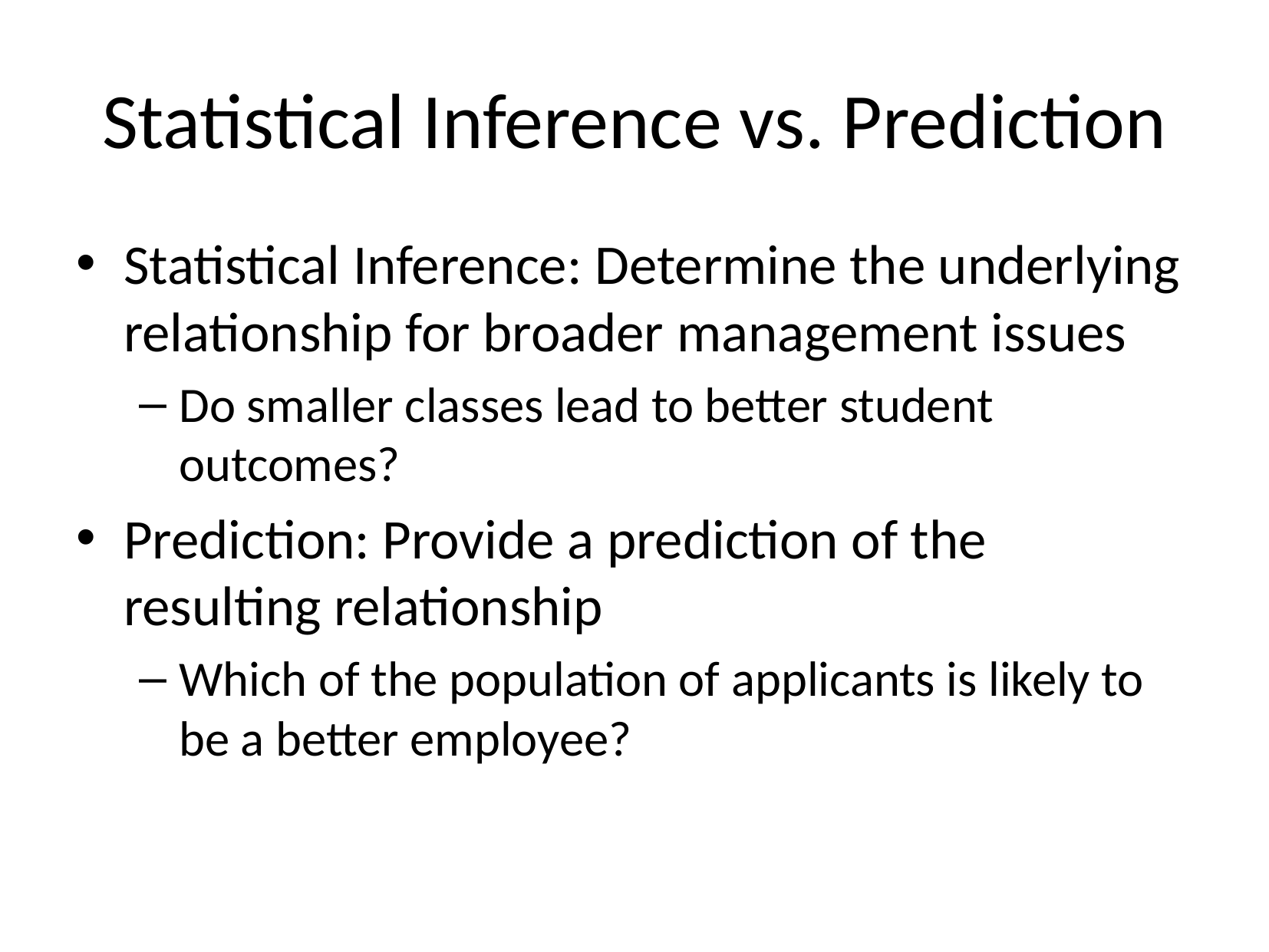

# Statistical Inference vs. Prediction
Statistical Inference: Determine the underlying relationship for broader management issues
Do smaller classes lead to better student outcomes?
Prediction: Provide a prediction of the resulting relationship
Which of the population of applicants is likely to be a better employee?